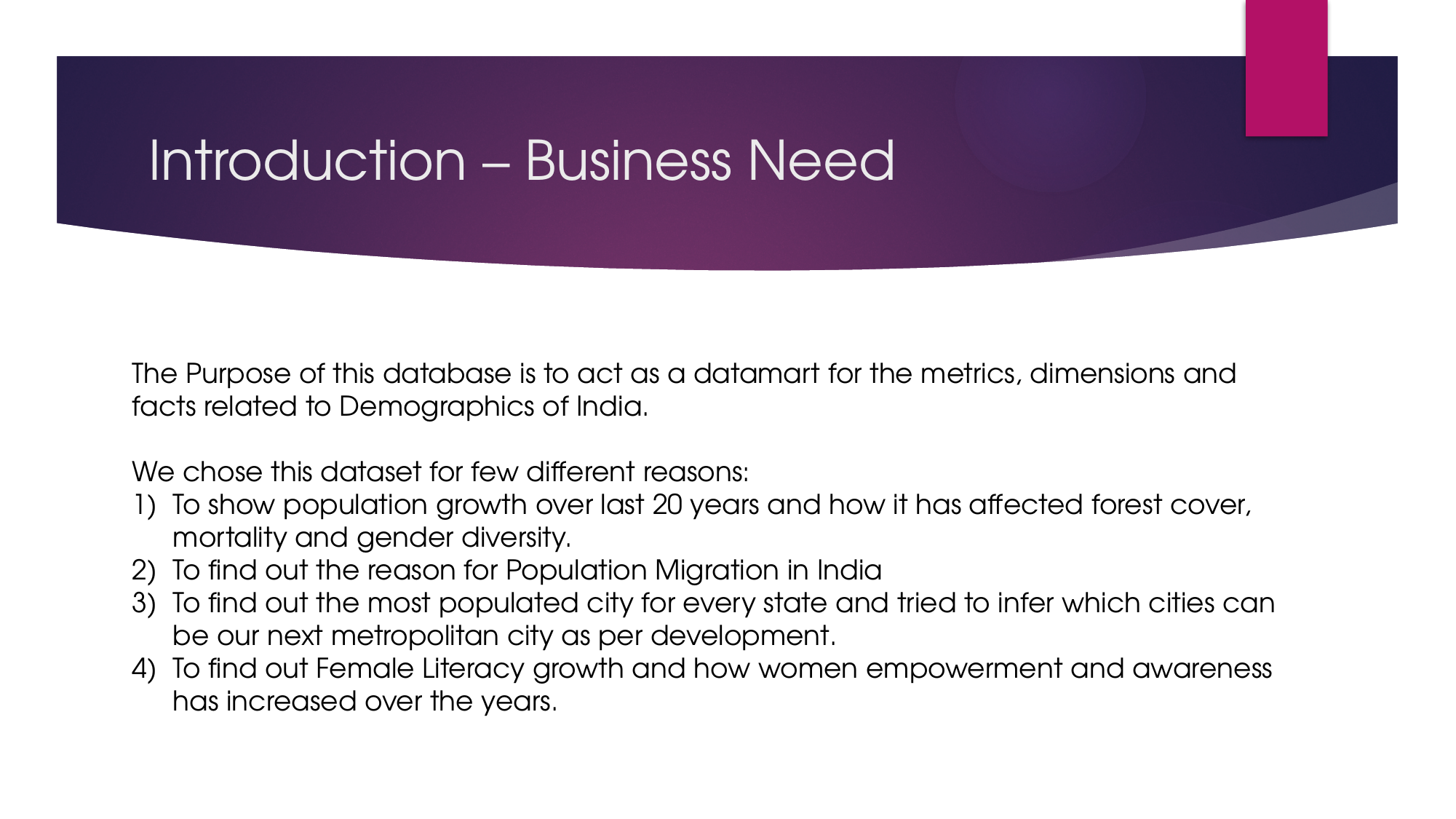

# Introduction – Business Need
The Purpose of this database is to act as a datamart for the metrics, dimensions and facts related to Demographics of India.

We chose this dataset for few different reasons:
To show population growth over last 20 years and how it has affected forest cover, mortality and gender diversity.
To find out the reason for Population Migration in India
To find out the most populated city for every state and tried to infer which cities can be our next metropolitan city as per development.
To find out Female Literacy growth and how women empowerment and awareness has increased over the years.